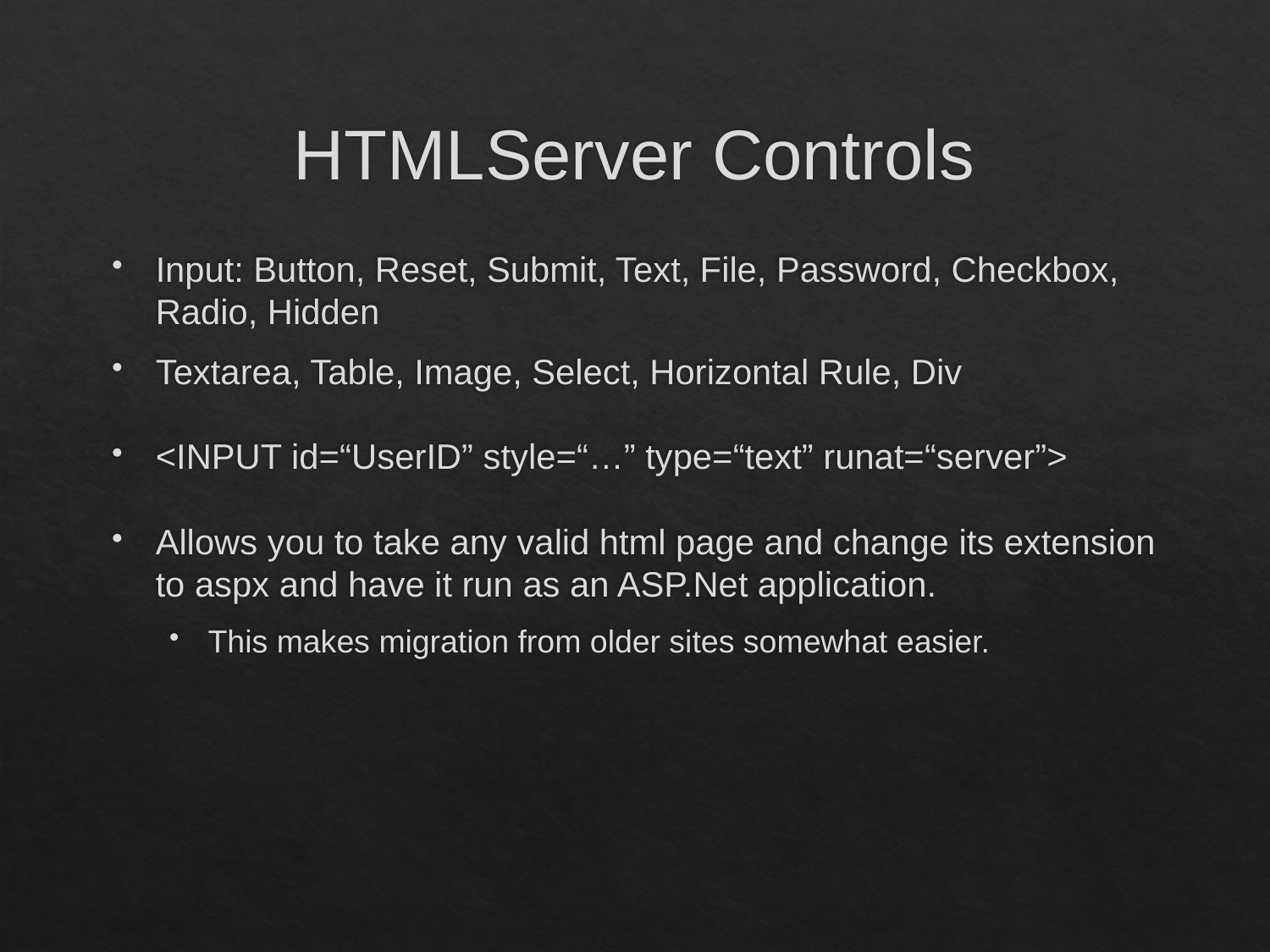

# HTMLServer Controls
Input: Button, Reset, Submit, Text, File, Password, Checkbox, Radio, Hidden
Textarea, Table, Image, Select, Horizontal Rule, Div
<INPUT id=“UserID” style=“…” type=“text” runat=“server”>
Allows you to take any valid html page and change its extension to aspx and have it run as an ASP.Net application.
This makes migration from older sites somewhat easier.